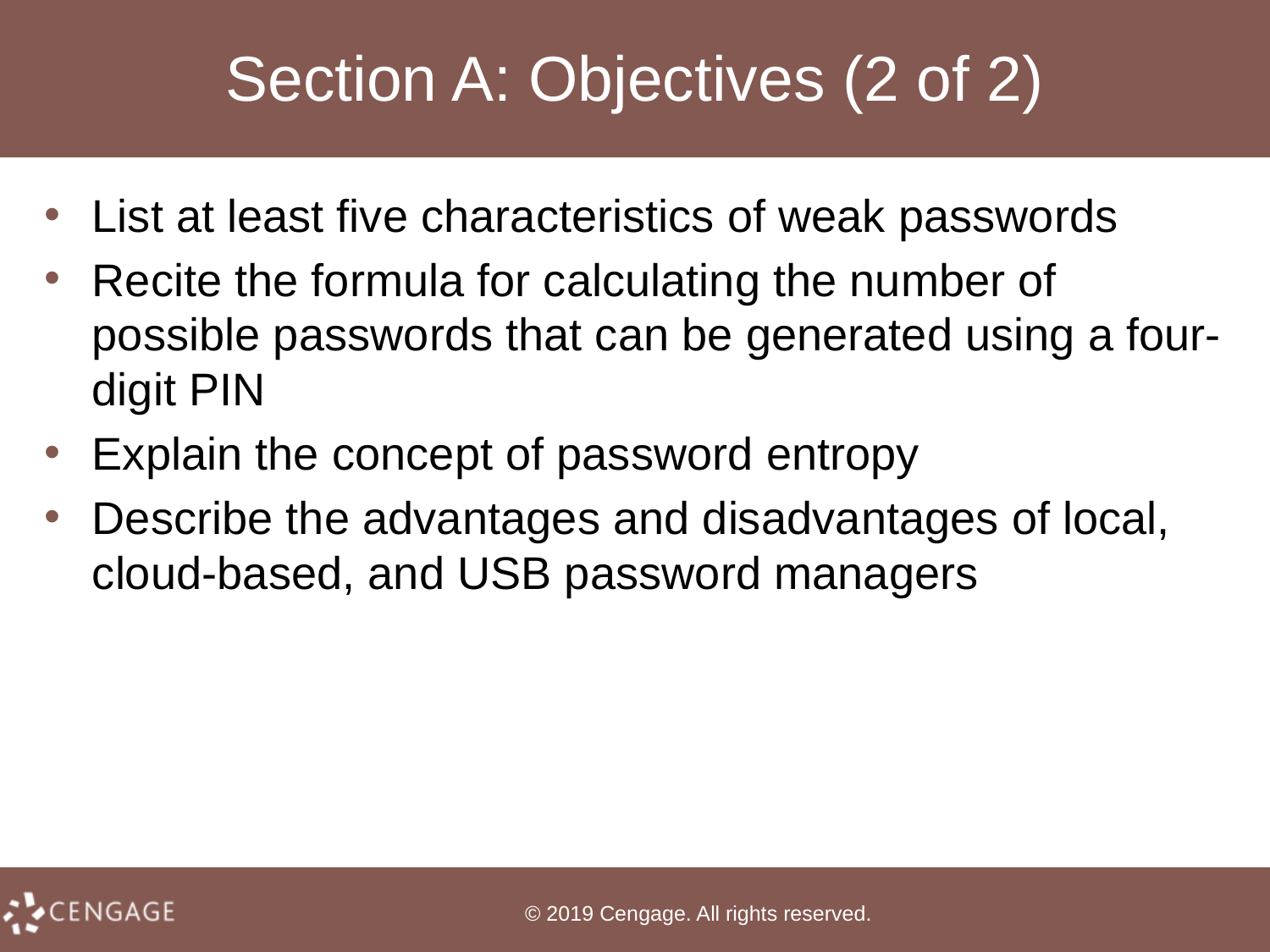

# Section A: Objectives (2 of 2)
List at least five characteristics of weak passwords
Recite the formula for calculating the number of possible passwords that can be generated using a four-digit PIN
Explain the concept of password entropy
Describe the advantages and disadvantages of local, cloud-based, and USB password managers